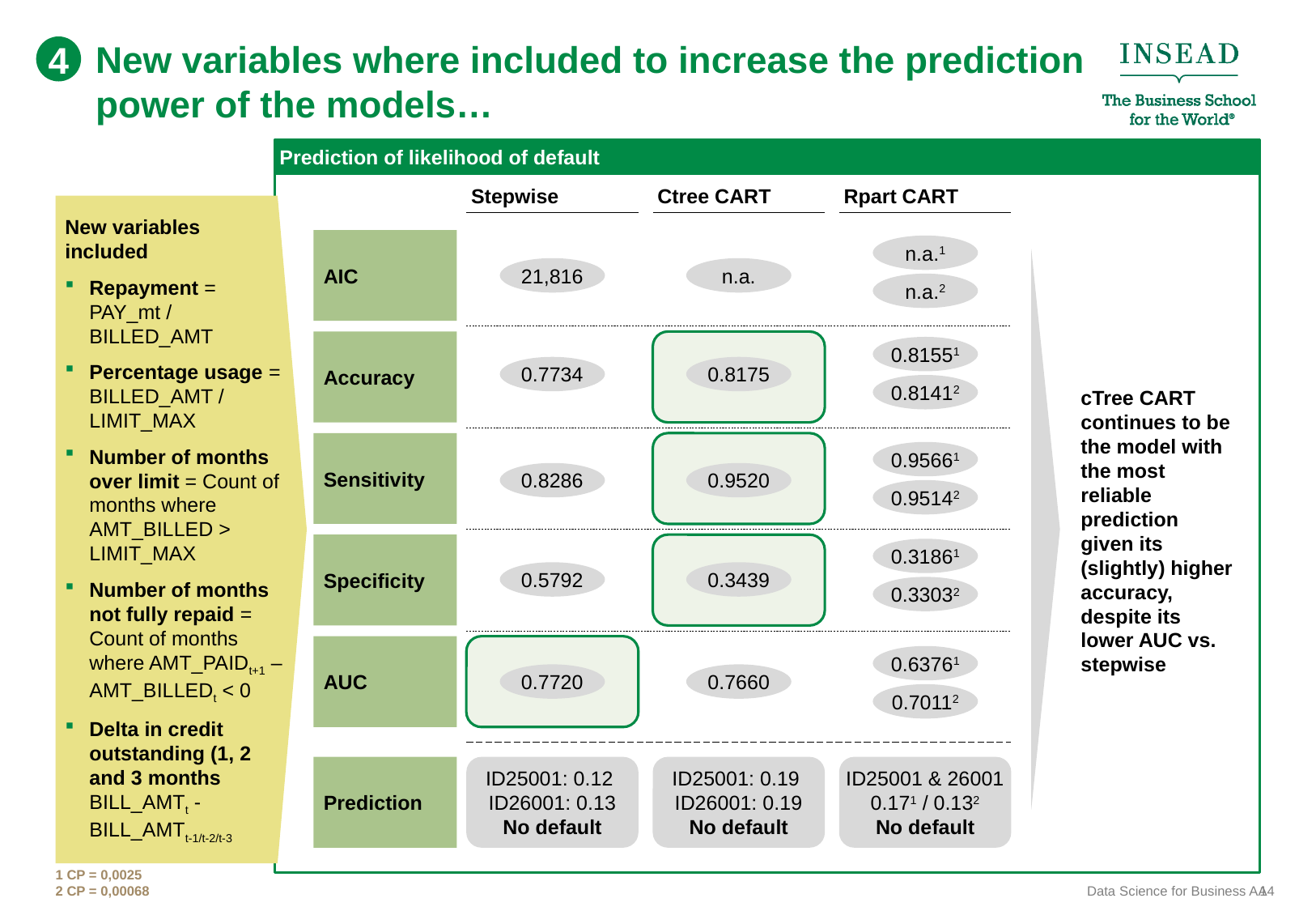

# New variables where included to increase the prediction power of the models…
4

Prediction of likelihood of default
Stepwise
Ctree CART
Rpart CART
New variables included
Repayment = PAY_mt / BILLED_AMT
Percentage usage = BILLED_AMT / LIMIT_MAX
Number of months over limit = Count of months where AMT_BILLED > LIMIT_MAX
Number of months not fully repaid = Count of months where AMT_PAIDt+1 – AMT_BILLEDt < 0
Delta in credit outstanding (1, 2 and 3 months
BILL_AMTt - BILL_AMTt-1/t-2/t-3
AIC
n.a.1

21,816
n.a.
n.a.2
Accuracy

0.81551
0.7734
0.8175
0.81412
cTree CART continues to be the model with the most reliable prediction given its (slightly) higher accuracy, despite its lower AUC vs. stepwise
Sensitivity

0.95661
0.8286
0.9520
0.95142
Specificity

0.31861
0.5792
0.3439
0.33032
AUC

0.63761
0.7720
0.7660
0.70112
Prediction
ID25001: 0.12
ID26001: 0.13
No default
ID25001: 0.19
ID26001: 0.19
No default
ID25001 & 26001 0.171 / 0.132
No default
1 CP = 0,0025
2 CP = 0,00068